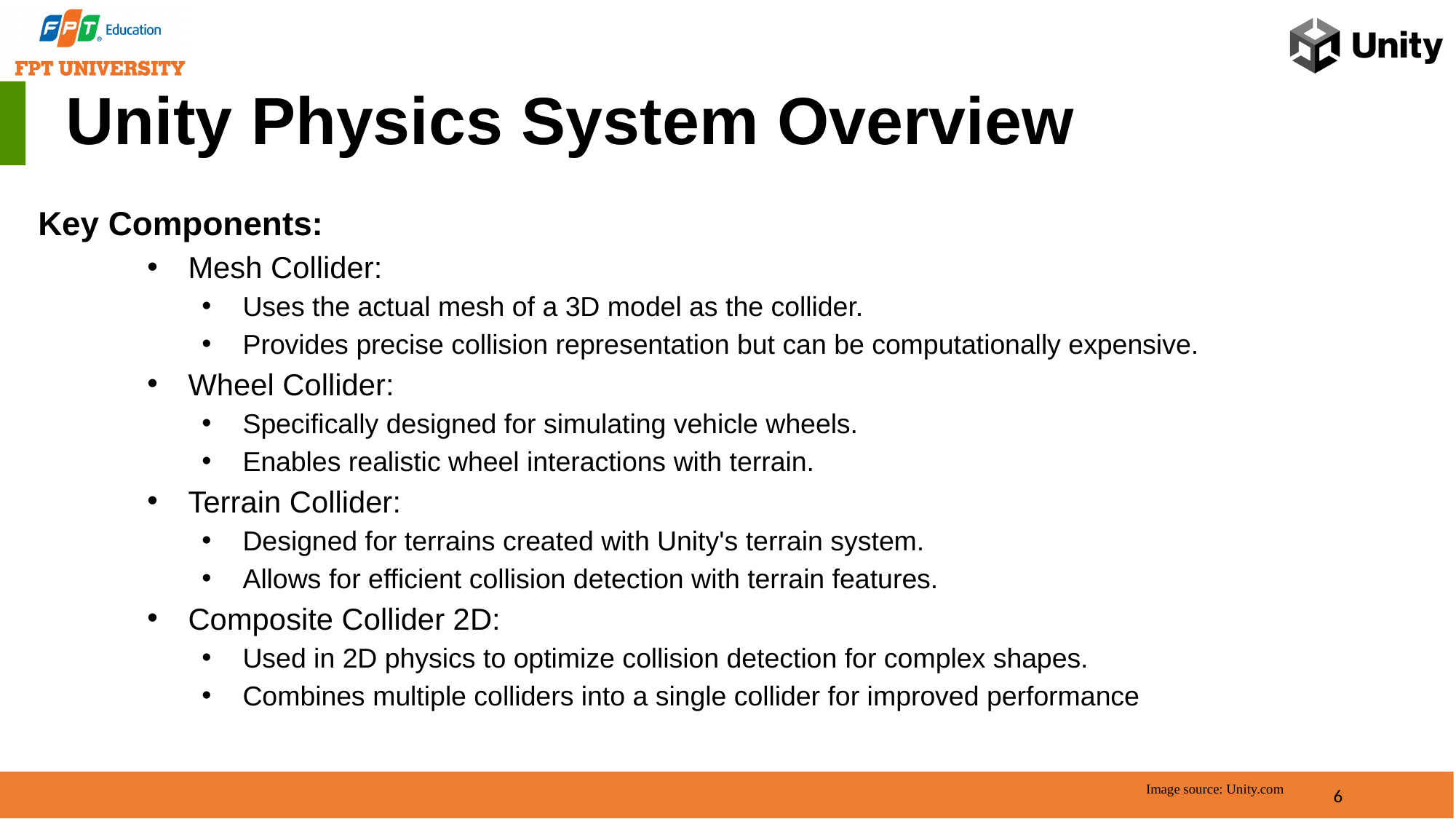

Unity Physics System Overview

Key Components:
Mesh Collider:
Uses the actual mesh of a 3D model as the collider.
Provides precise collision representation but can be computationally expensive.
Wheel Collider:
Specifically designed for simulating vehicle wheels.
Enables realistic wheel interactions with terrain.
Terrain Collider:
Designed for terrains created with Unity's terrain system.
Allows for efficient collision detection with terrain features.
Composite Collider 2D:
Used in 2D physics to optimize collision detection for complex shapes.
Combines multiple colliders into a single collider for improved performance
6
Image source: Unity.com